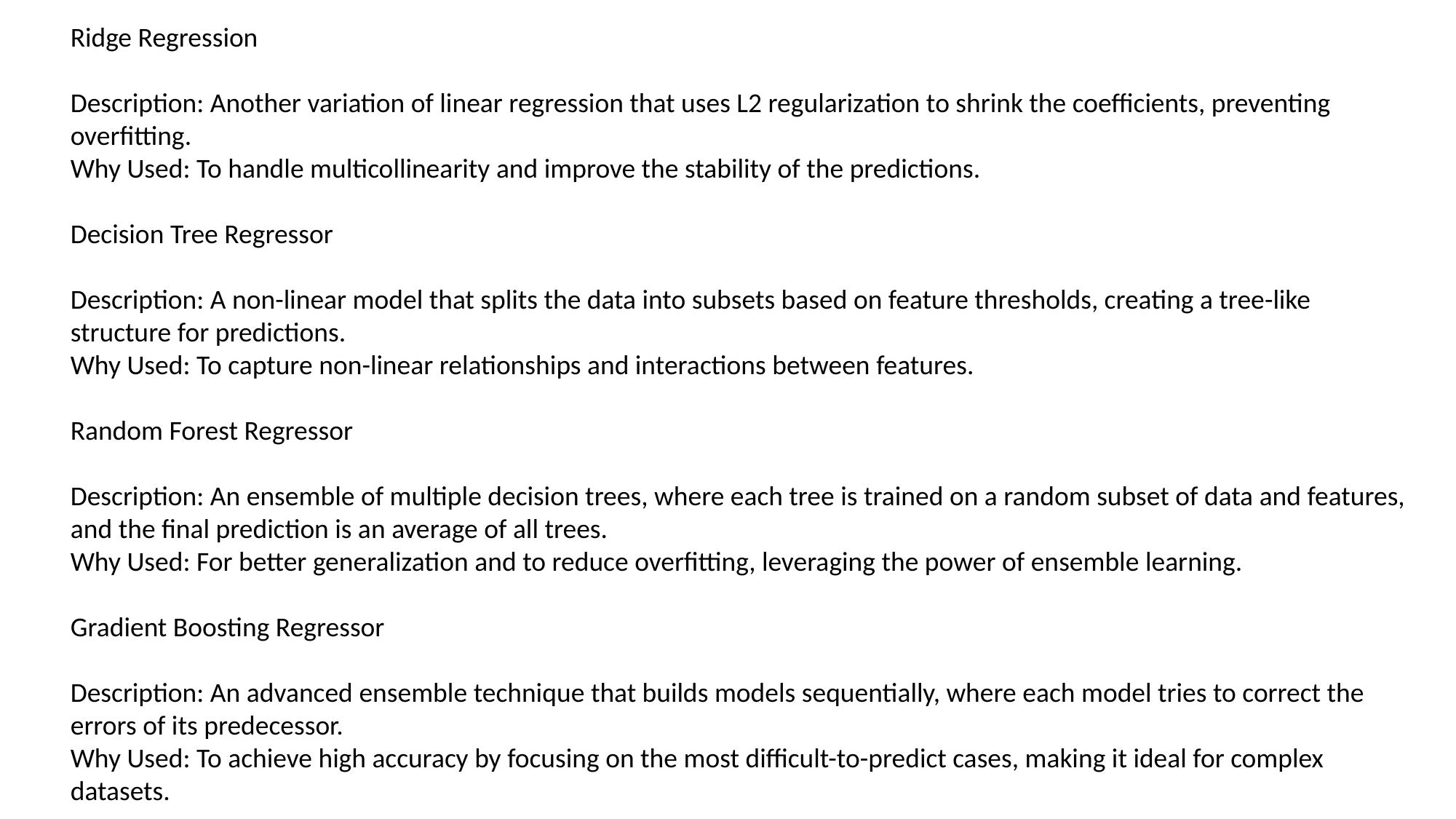

Ridge Regression

Description: Another variation of linear regression that uses L2 regularization to shrink the coefficients, preventing overfitting.
Why Used: To handle multicollinearity and improve the stability of the predictions.

Decision Tree Regressor

Description: A non-linear model that splits the data into subsets based on feature thresholds, creating a tree-like structure for predictions.
Why Used: To capture non-linear relationships and interactions between features.

Random Forest Regressor

Description: An ensemble of multiple decision trees, where each tree is trained on a random subset of data and features, and the final prediction is an average of all trees.
Why Used: For better generalization and to reduce overfitting, leveraging the power of ensemble learning.

Gradient Boosting Regressor

Description: An advanced ensemble technique that builds models sequentially, where each model tries to correct the errors of its predecessor.
Why Used: To achieve high accuracy by focusing on the most difficult-to-predict cases, making it ideal for complex datasets.